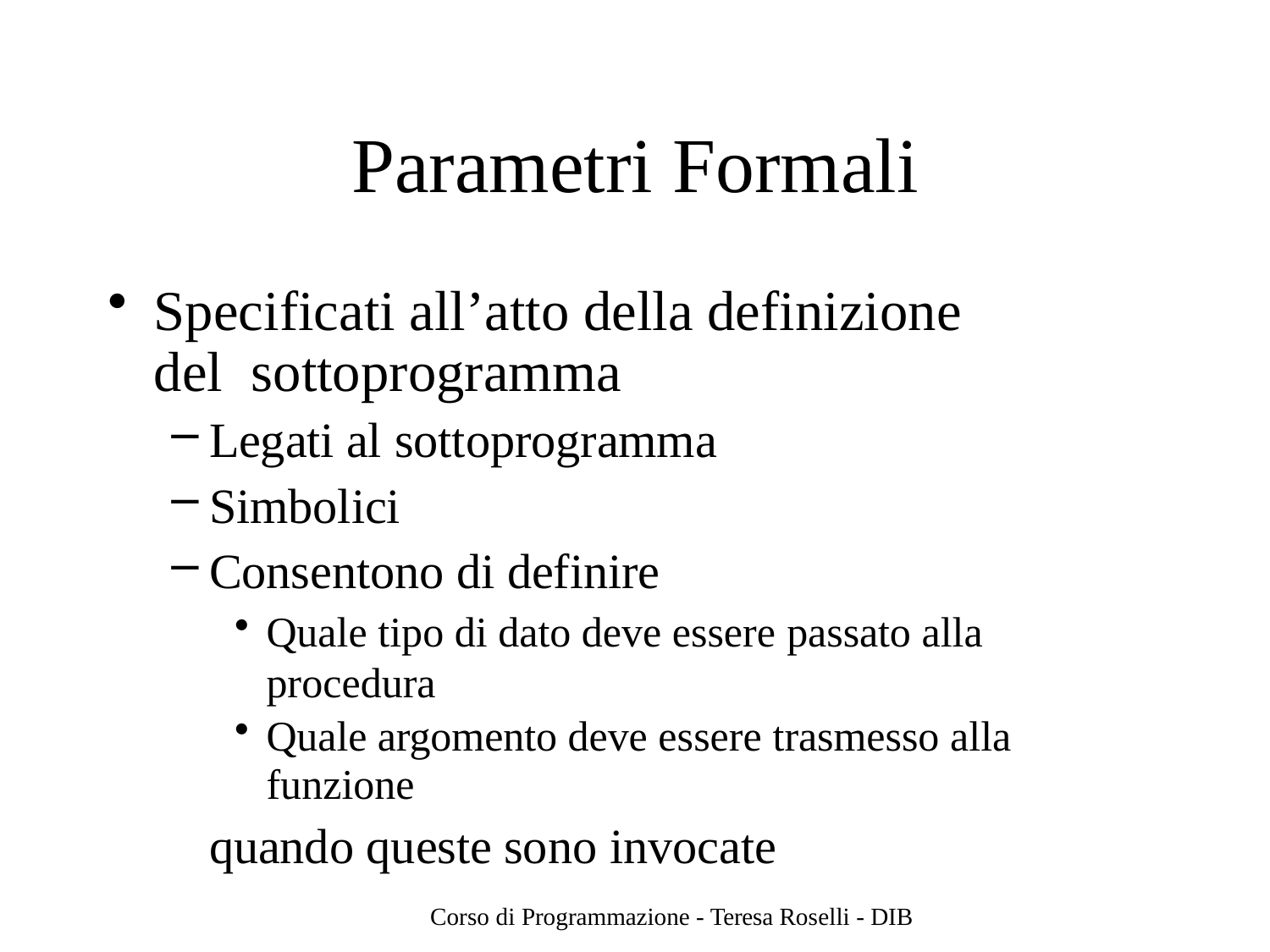

# Parametri Formali
Specificati all’atto della definizione del  sottoprogramma
Legati al sottoprogramma
Simbolici
Consentono di definire
Quale tipo di dato deve essere passato alla procedura
Quale argomento deve essere trasmesso alla
funzione
quando queste sono invocate
Corso di Programmazione - Teresa Roselli - DIB